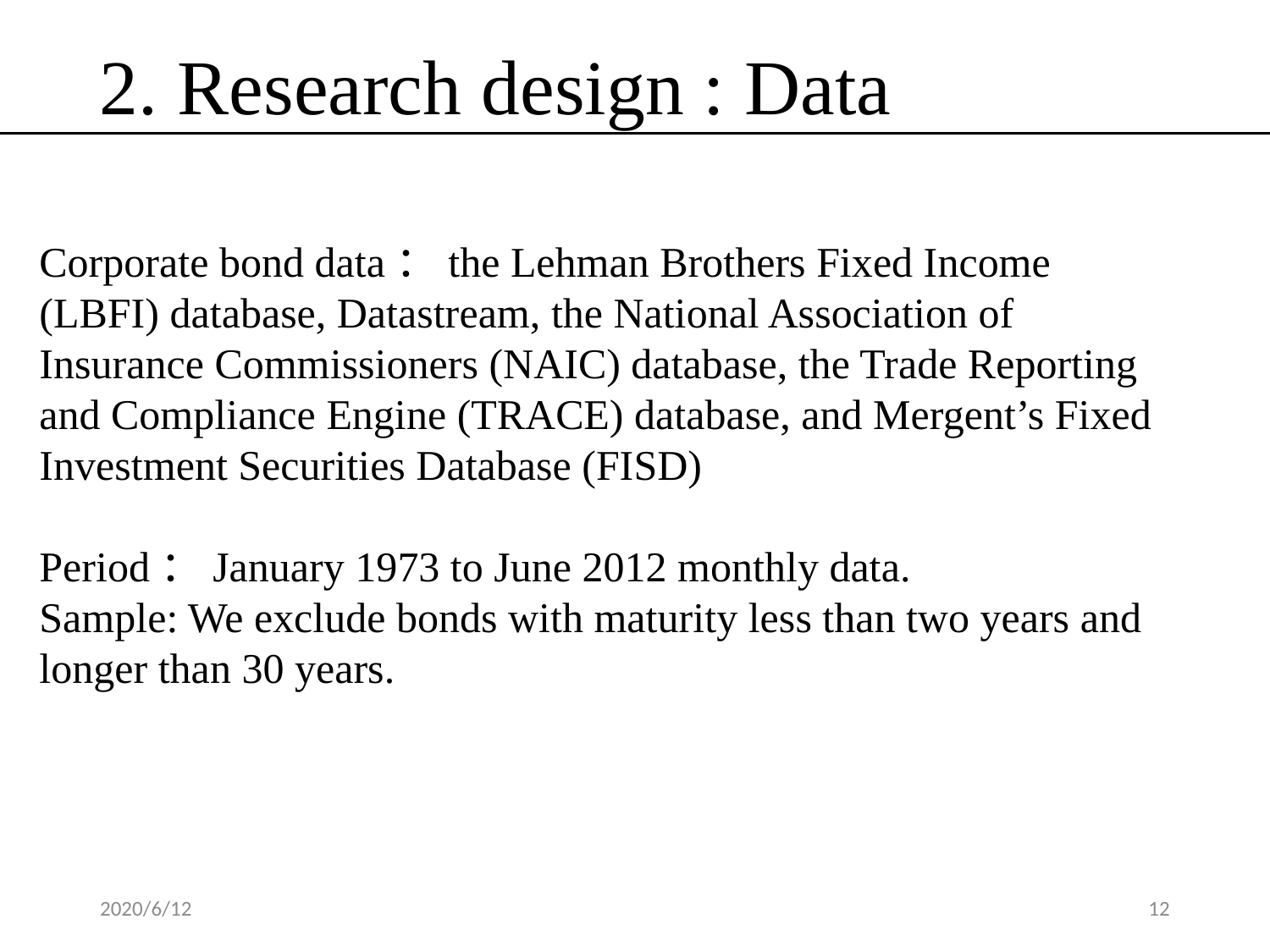

2. Research design : Data

Corporate bond data：the Lehman Brothers Fixed Income (LBFI) database, Datastream, the National Association of Insurance Commissioners (NAIC) database, the Trade Reporting and Compliance Engine (TRACE) database, and Mergent’s Fixed Investment Securities Database (FISD)

Period：January 1973 to June 2012 monthly data.
Sample: We exclude bonds with maturity less than two years and longer than 30 years.
2020/6/12
12